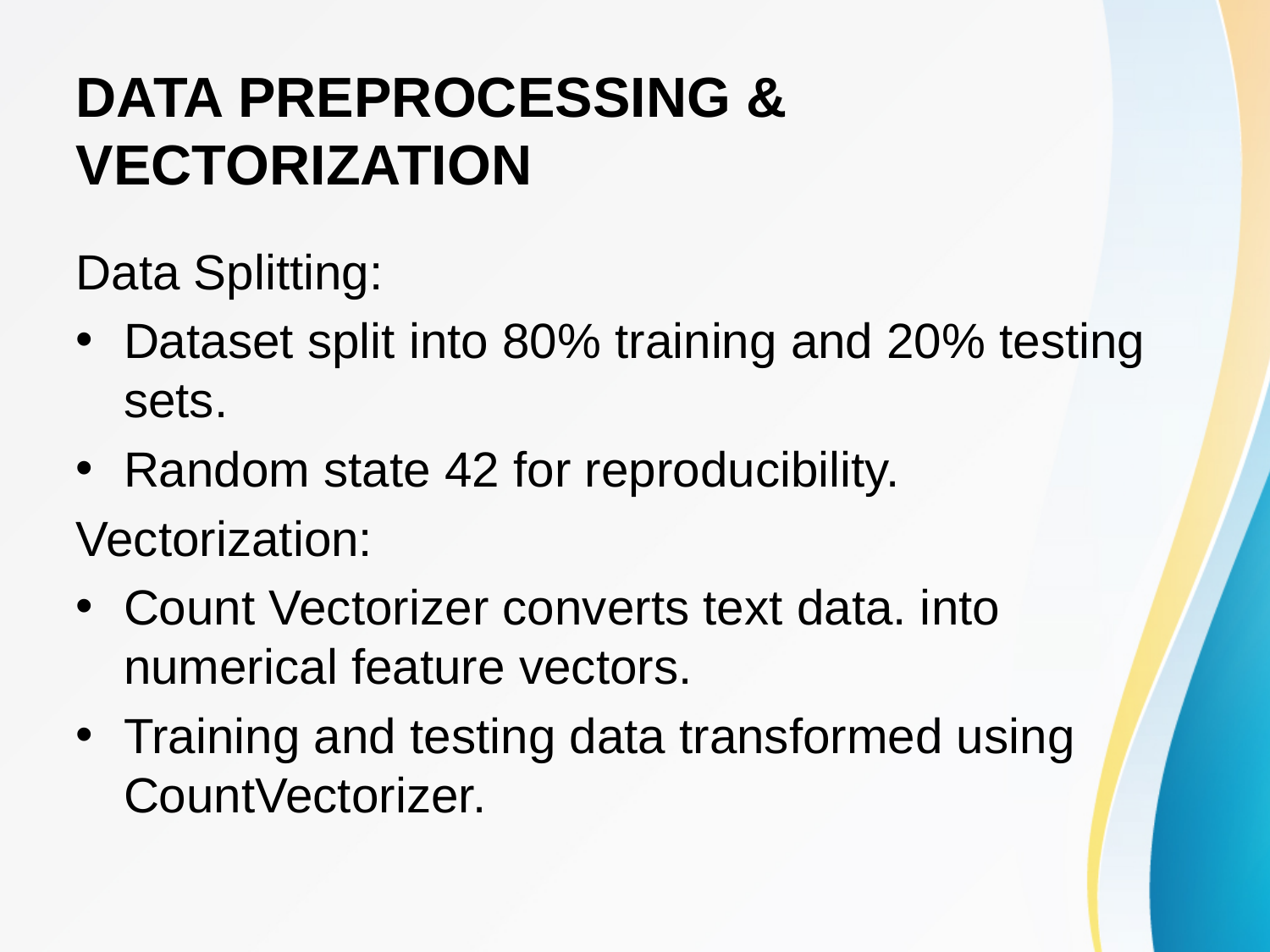

# DATA PREPROCESSING & VECTORIZATION
Data Splitting:
Dataset split into 80% training and 20% testing sets.
Random state 42 for reproducibility.
Vectorization:
Count Vectorizer converts text data. into numerical feature vectors.
Training and testing data transformed using CountVectorizer.